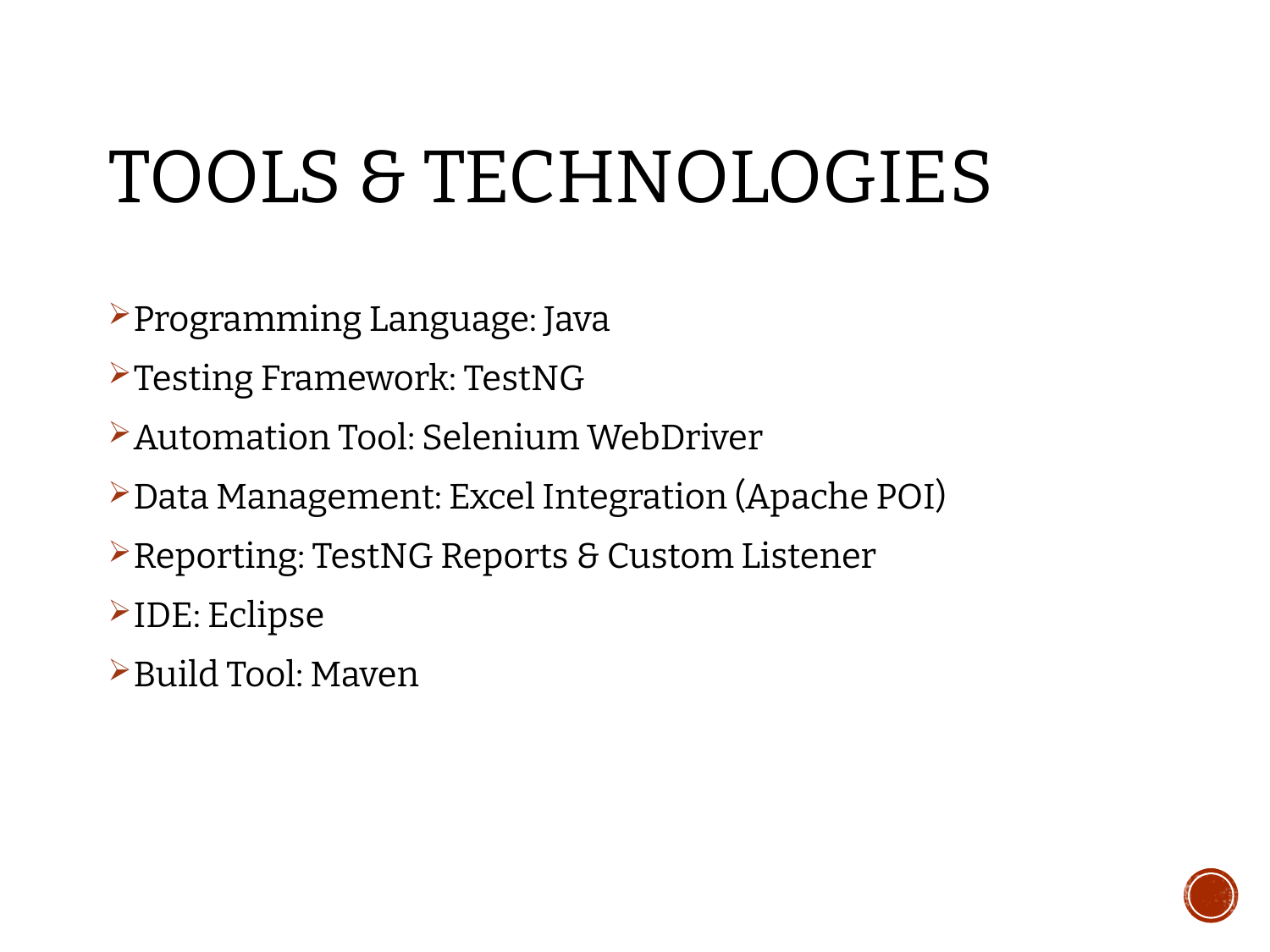

# Tools & Technologies
Programming Language: Java
Testing Framework: TestNG
Automation Tool: Selenium WebDriver
Data Management: Excel Integration (Apache POI)
Reporting: TestNG Reports & Custom Listener
IDE: Eclipse
Build Tool: Maven